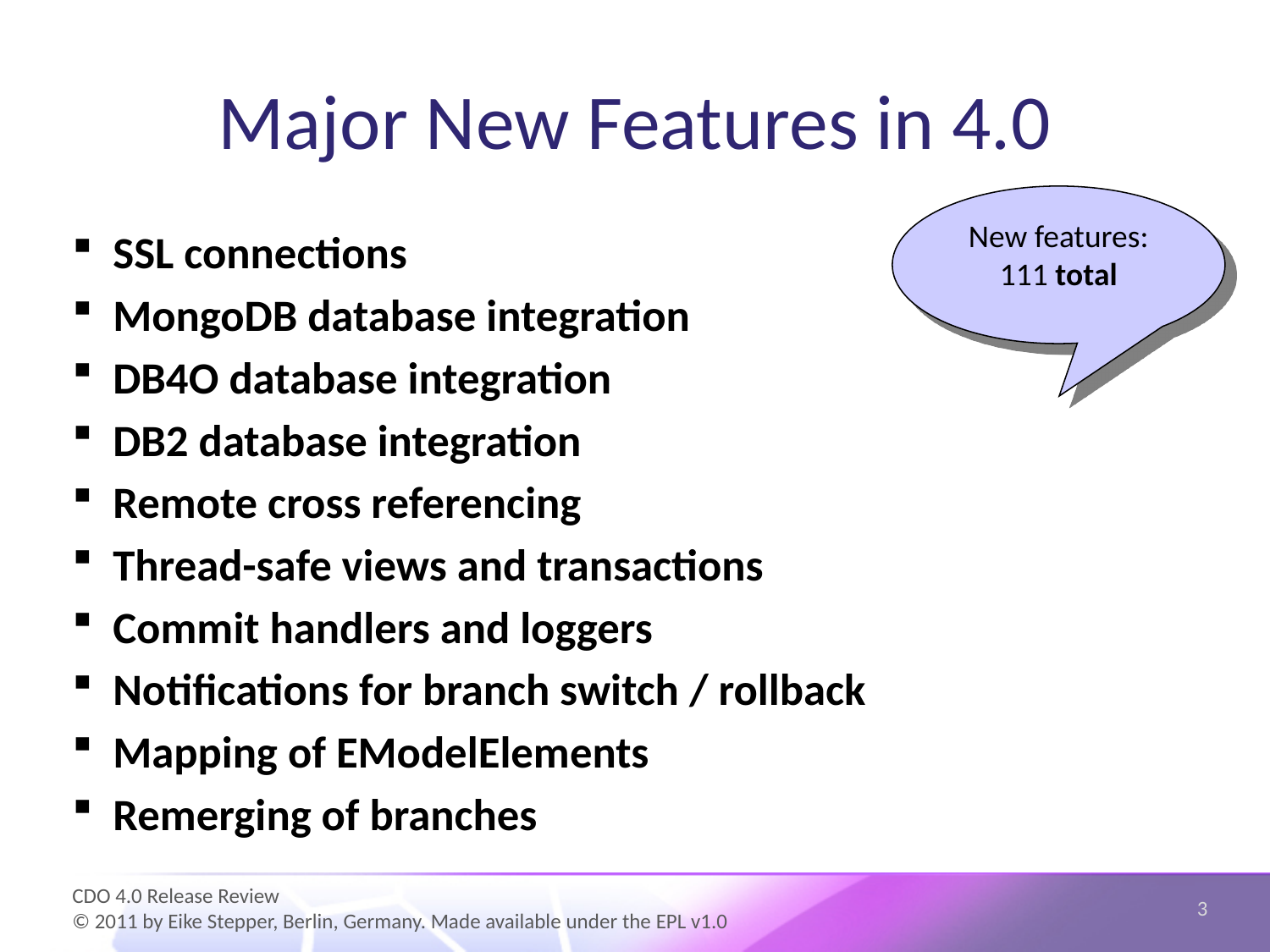

# Major New Features in 4.0
New features:
111 total
SSL connections
MongoDB database integration
DB4O database integration
DB2 database integration
Remote cross referencing
Thread-safe views and transactions
Commit handlers and loggers
Notifications for branch switch / rollback
Mapping of EModelElements
Remerging of branches

3
CDO 4.0 Release Review
© 2011 by Eike Stepper, Berlin, Germany. Made available under the EPL v1.0